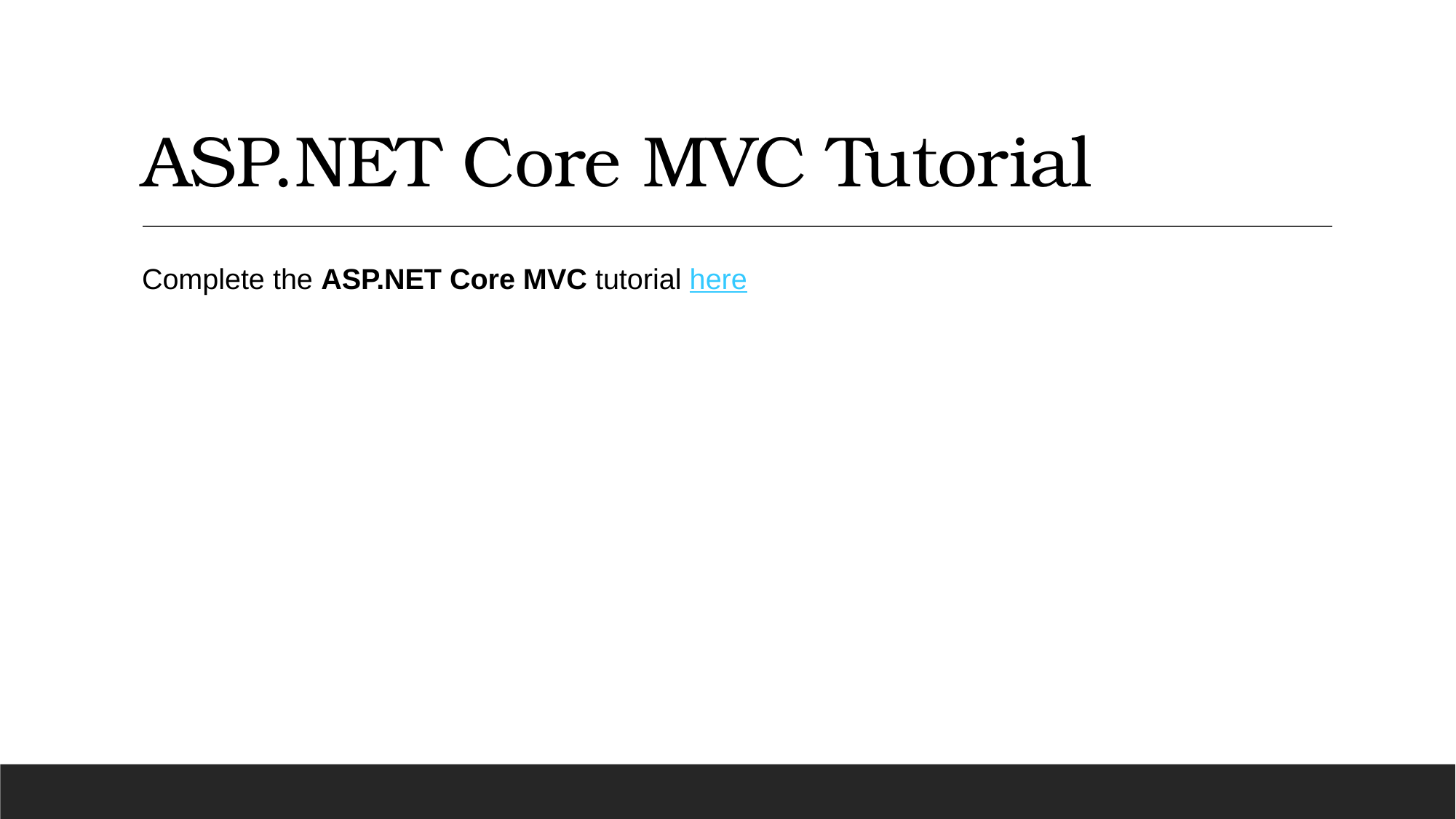

# ASP.NET Core MVC Tutorial
Complete the ASP.NET Core MVC tutorial here